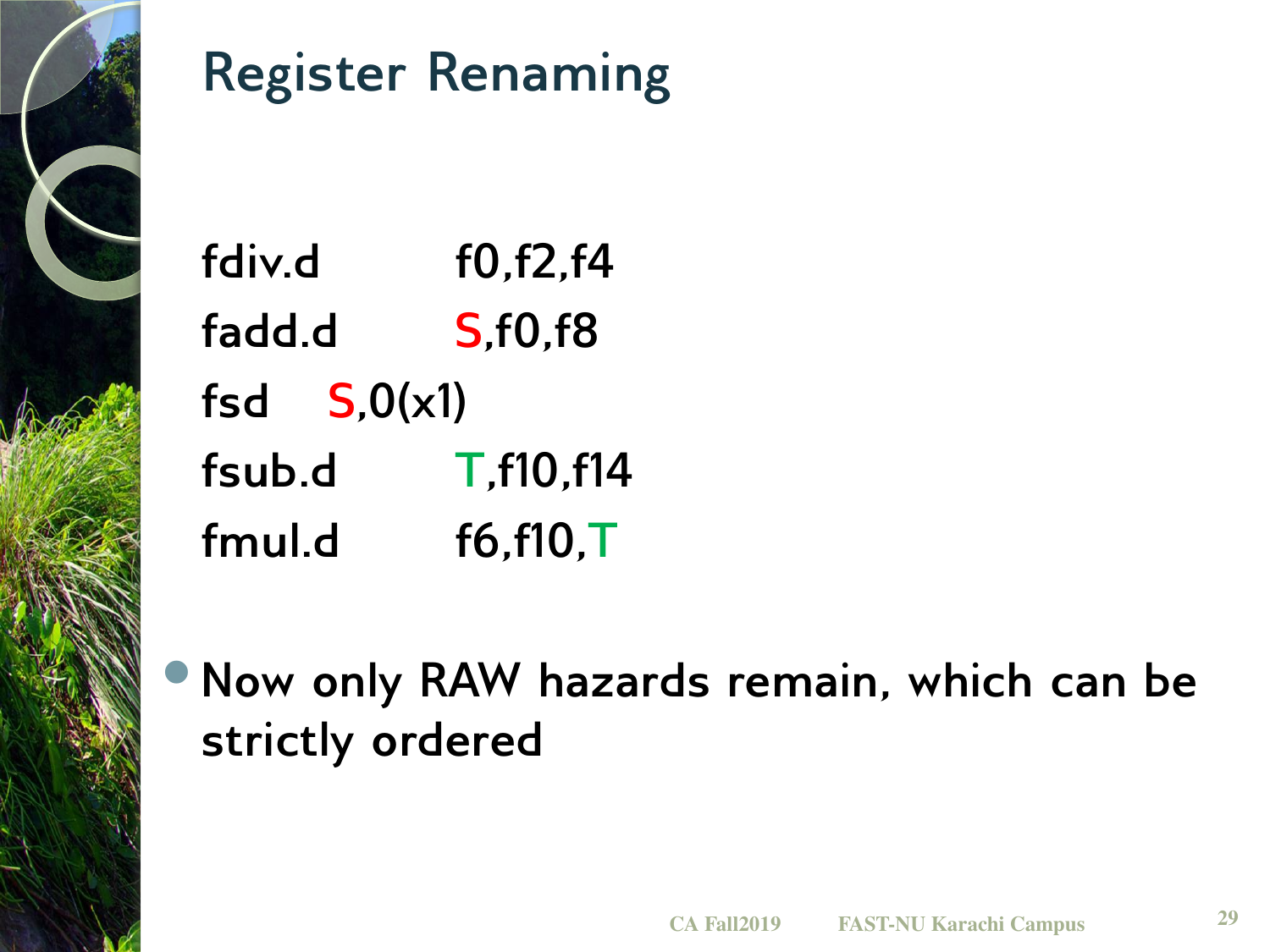

# Register Renaming
	fdiv.d 	f0,f2,f4
	fadd.d 	S,f0,f8
	fsd 	S,0(x1)
	fsub.d 	T,f10,f14
	fmul.d 	f6,f10,T

Now only RAW hazards remain, which can be strictly ordered

CA Fall2019
29
FAST-NU Karachi Campus